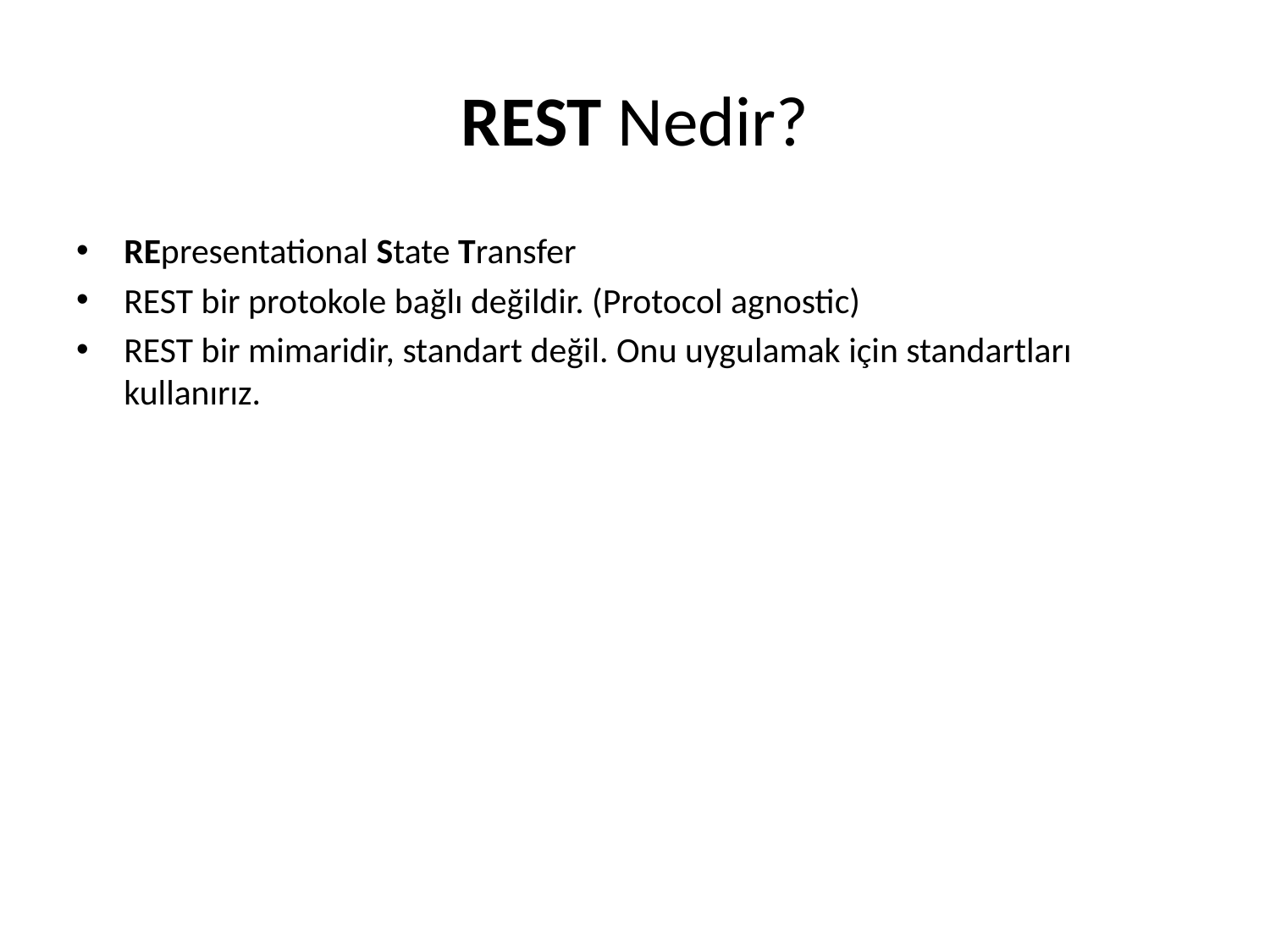

# REST Nedir?
REpresentational State Transfer
REST bir protokole bağlı değildir. (Protocol agnostic)
REST bir mimaridir, standart değil. Onu uygulamak için standartları kullanırız.